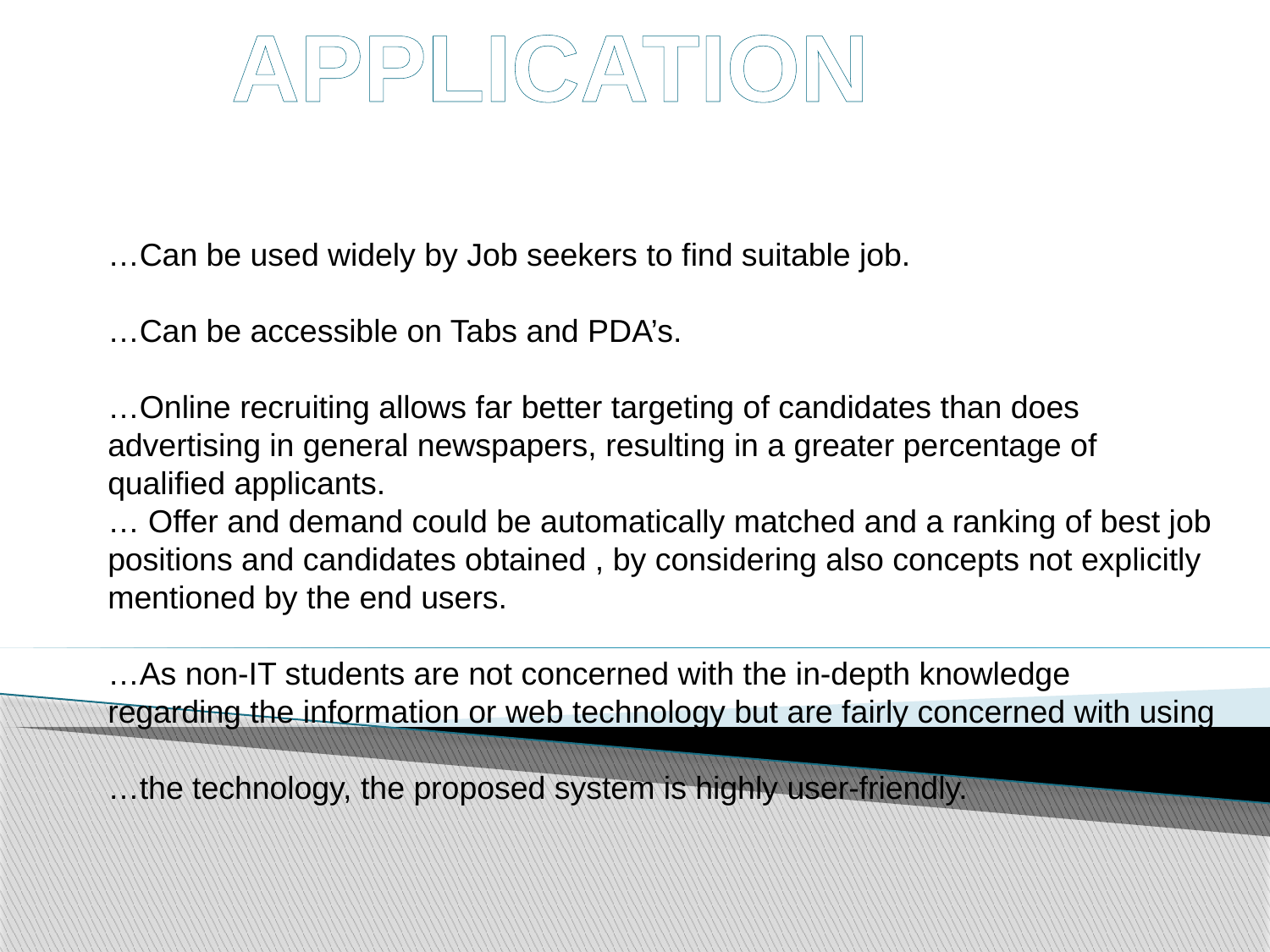

APPLICATION

…Can be used widely by Job seekers to find suitable job.

…Can be accessible on Tabs and PDA’s.

…Online recruiting allows far better targeting of candidates than does
advertising in general newspapers, resulting in a greater percentage of
qualified applicants.
… Offer and demand could be automatically matched and a ranking of best job
positions and candidates obtained , by considering also concepts not explicitly
mentioned by the end users.

…As non-IT students are not concerned with the in-depth knowledge
regarding the information or web technology but are fairly concerned with using

…the technology, the proposed system is highly user-friendly.